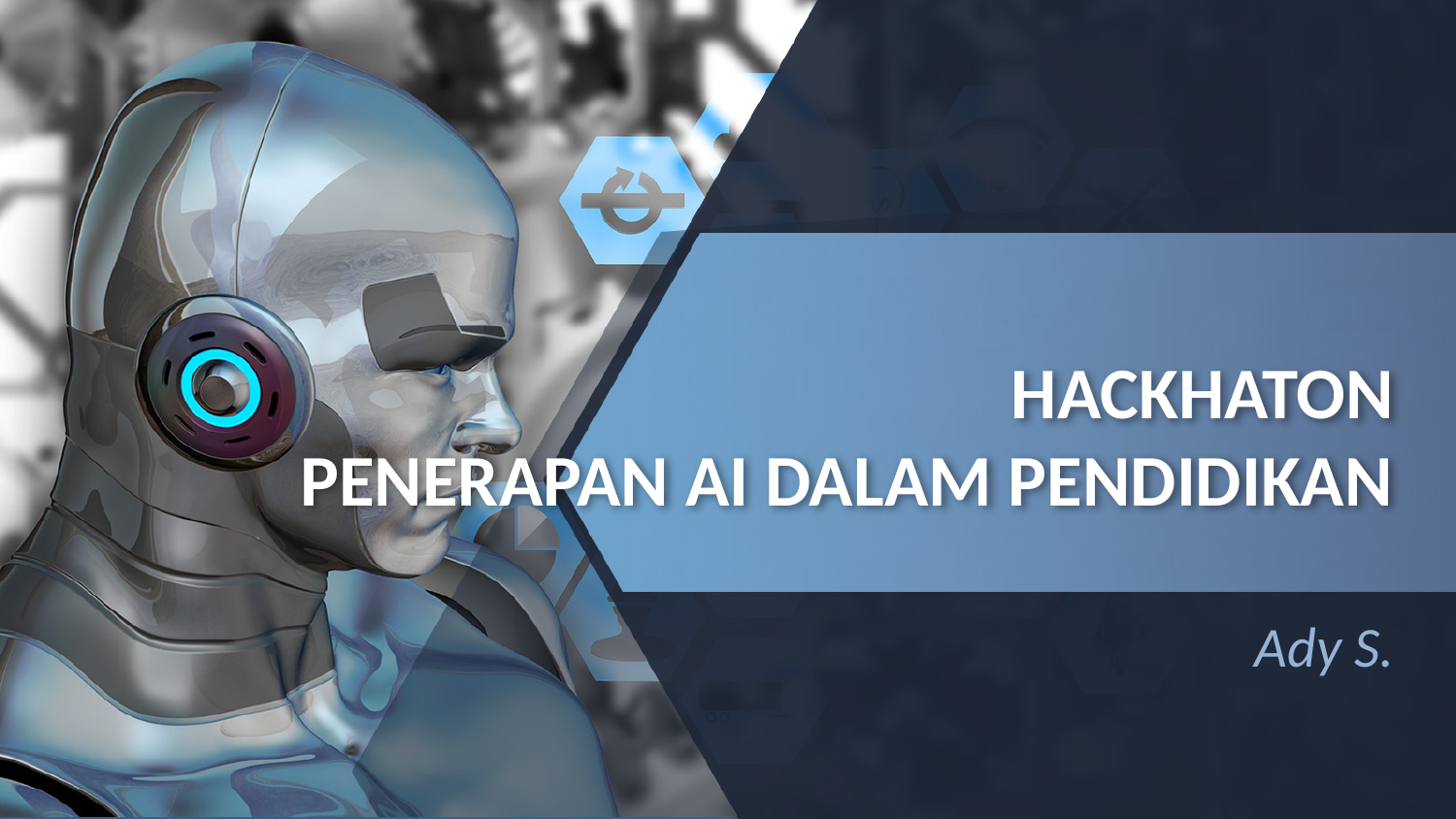

# HACKHATON PENERAPAN AI DALAM PENDIDIKAN
Ady S.